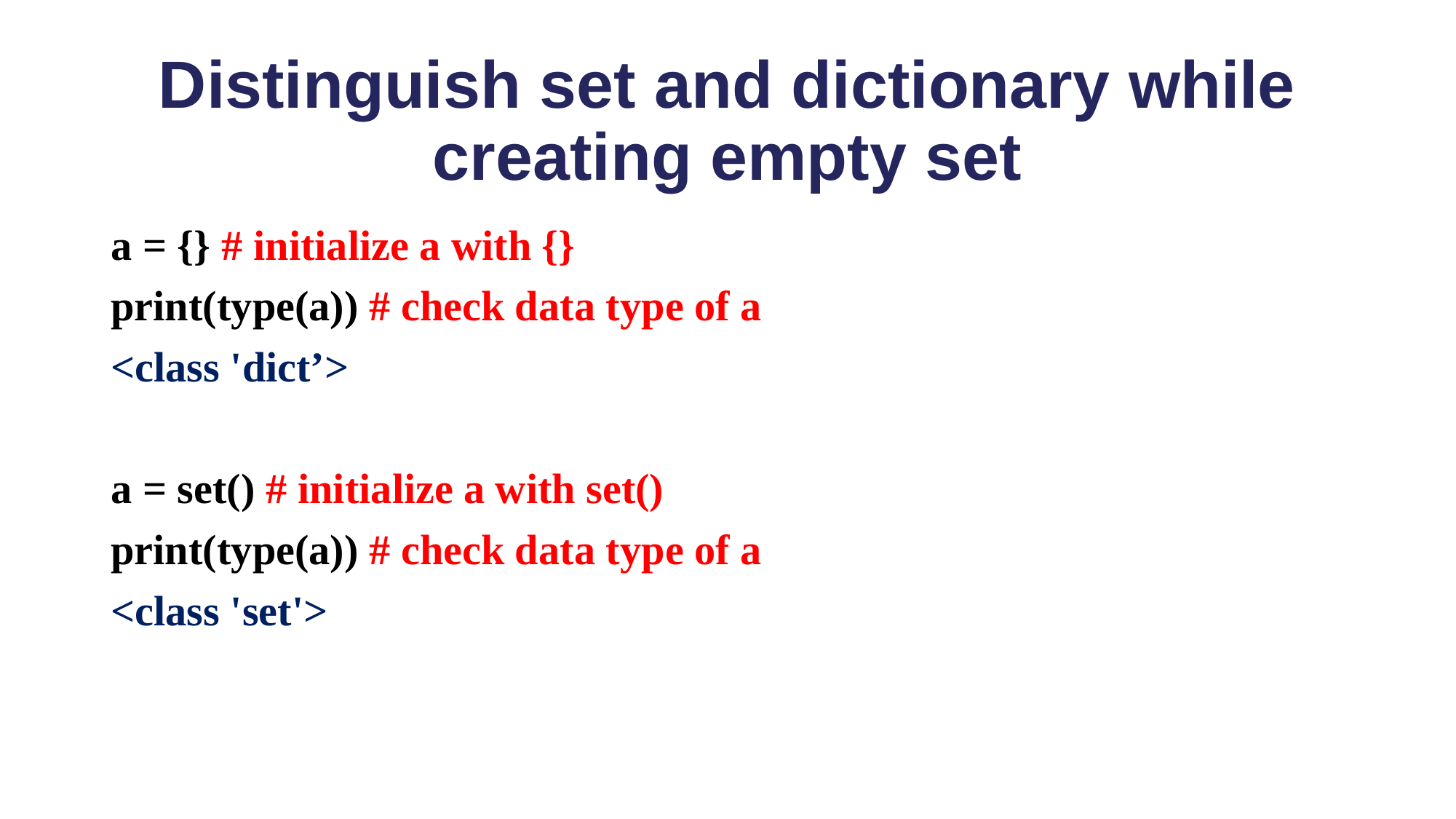

# Distinguish set and dictionary while creating empty set
a = {} # initialize a with {}
print(type(a)) # check data type of a
<class 'dict’>

a = set() # initialize a with set()
print(type(a)) # check data type of a
<class 'set'>